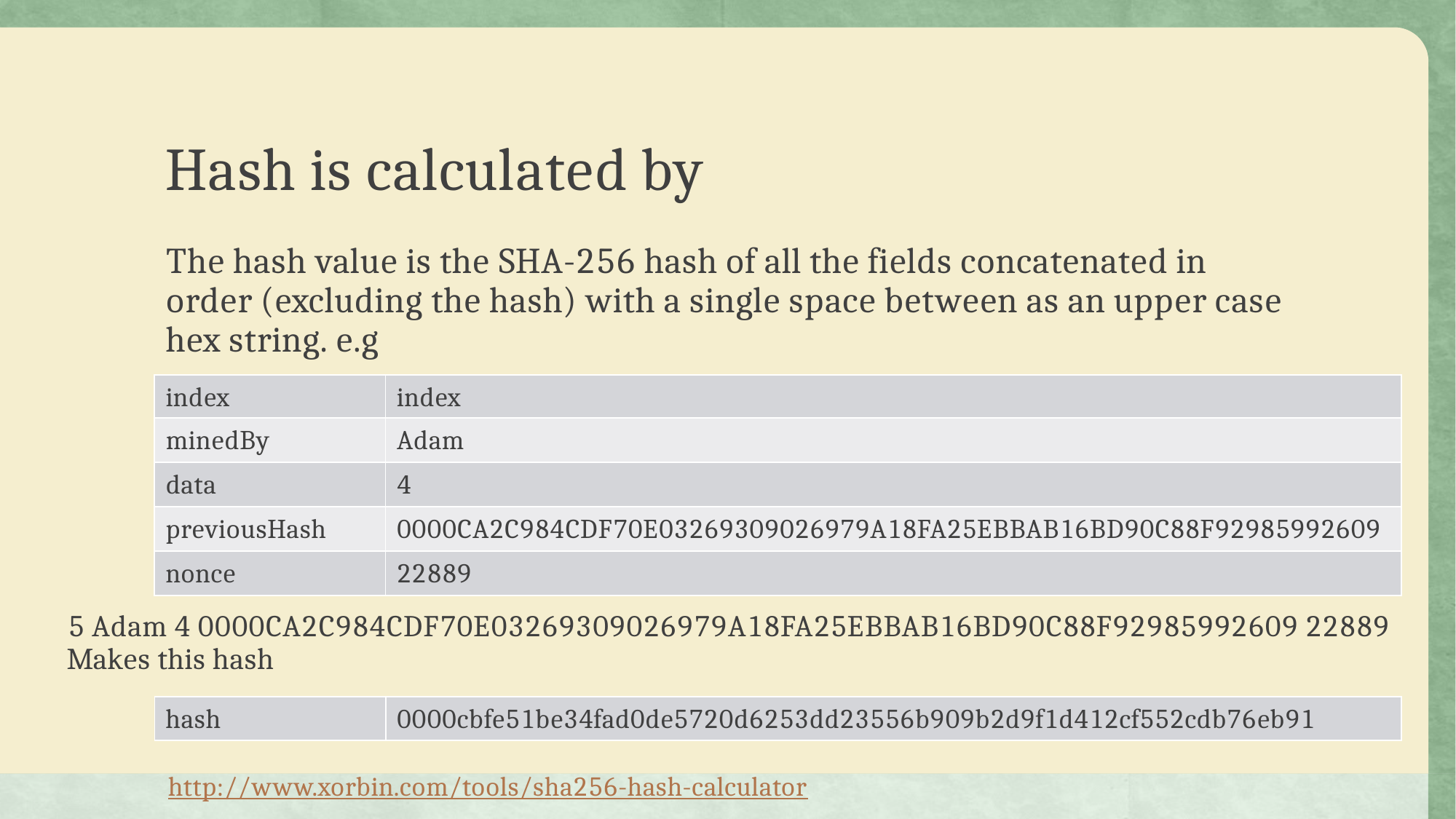

# Hash is calculated by
The hash value is the SHA-256 hash of all the fields concatenated in order (excluding the hash) with a single space between as an upper case hex string. e.g

| index | index |
| --- | --- |
| minedBy | Adam |
| data | 4 |
| previousHash | 0000CA2C984CDF70E03269309026979A18FA25EBBAB16BD90C88F92985992609 |
| nonce | 22889 |
5 Adam 4 0000CA2C984CDF70E03269309026979A18FA25EBBAB16BD90C88F92985992609 22889
Makes this hash

| hash | 0000cbfe51be34fad0de5720d6253dd23556b909b2d9f1d412cf552cdb76eb91 |
| --- | --- |
http://www.xorbin.com/tools/sha256-hash-calculator